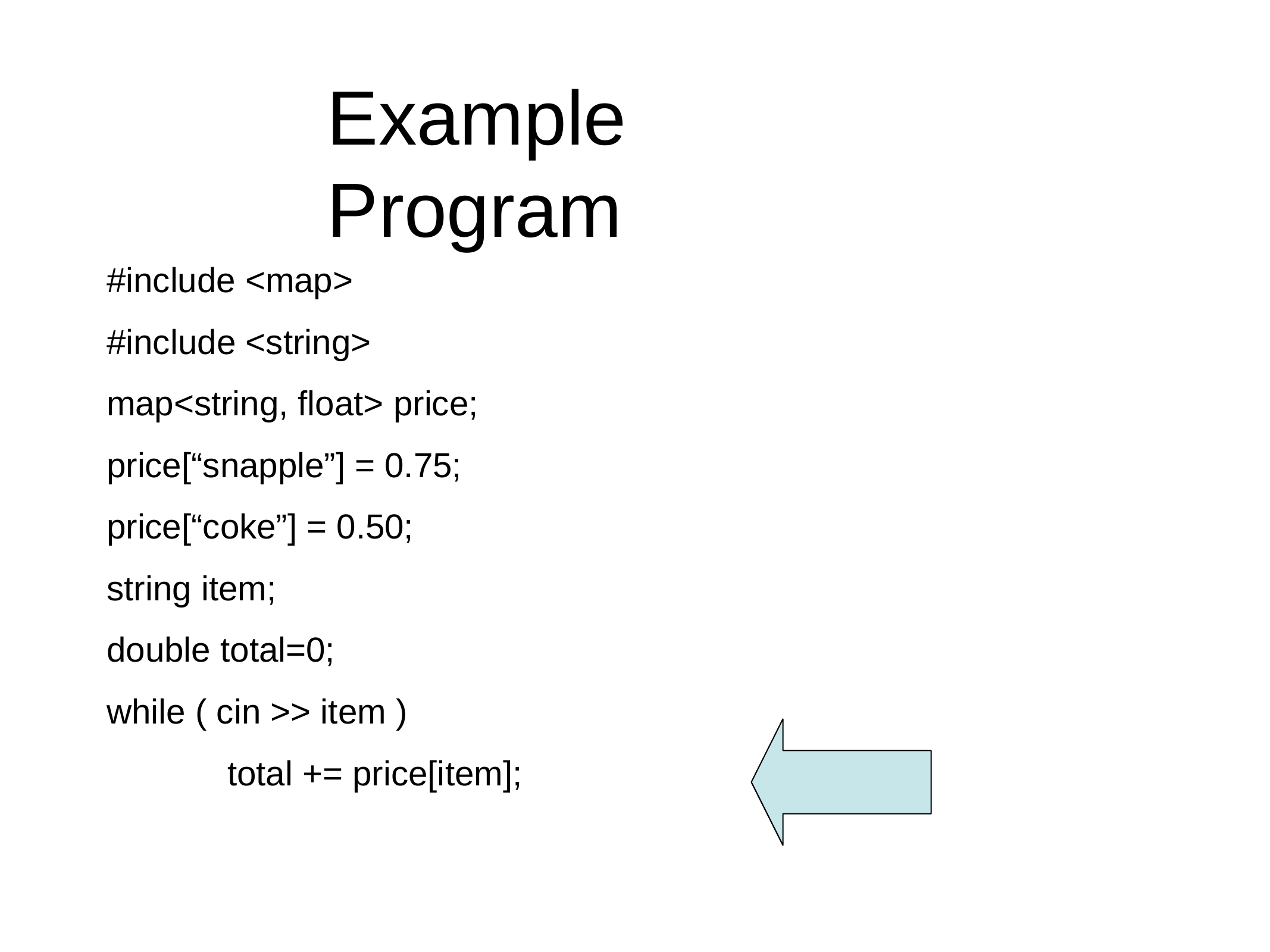

# Example	Program
#include <map>
#include <string>
map<string, float> price;
price[“snapple”] = 0.75;
price[“coke”] = 0.50;
string item;
double total=0;
while ( cin >> item )
total += price[item];